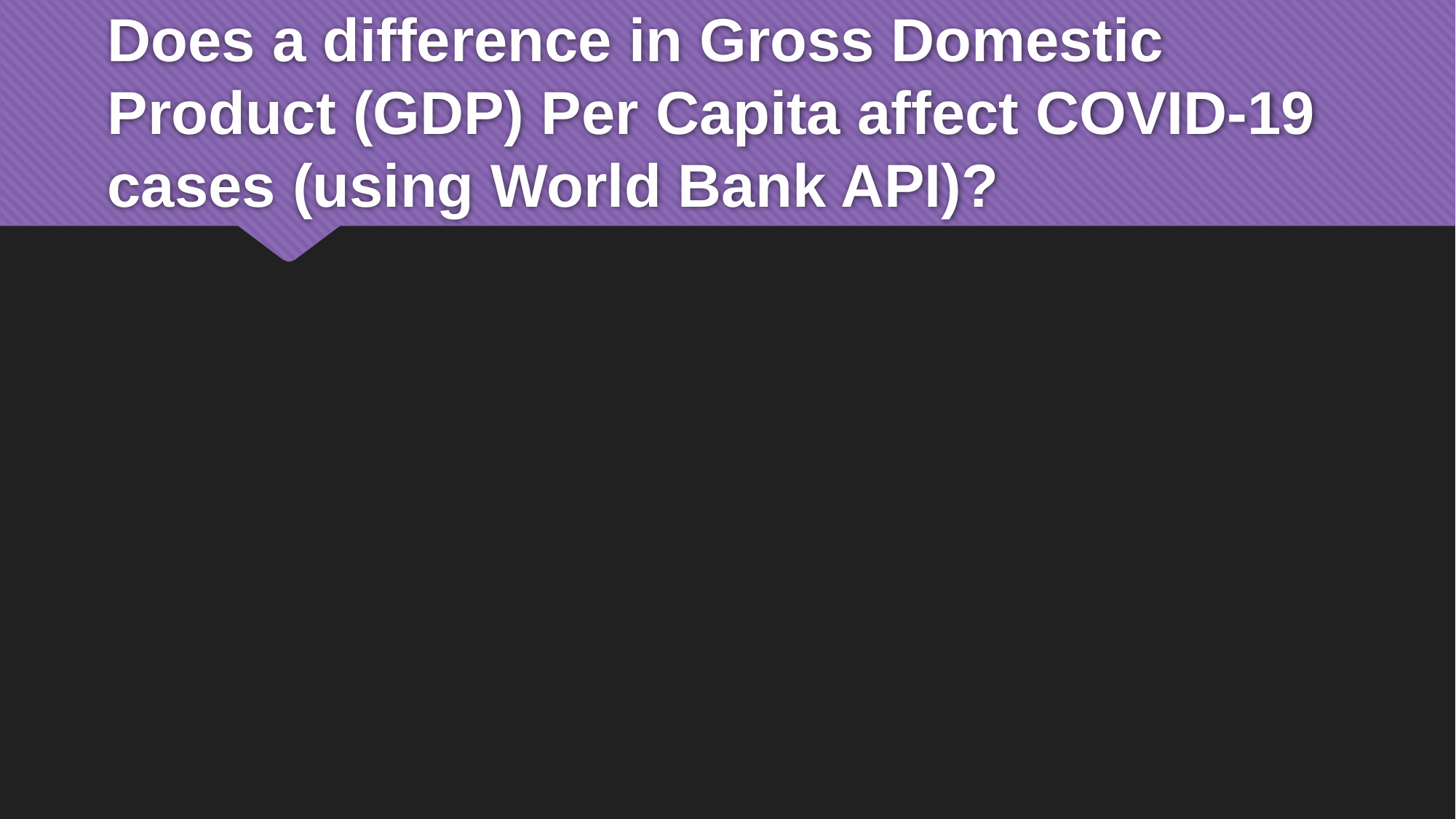

# Does a difference in Gross Domestic Product (GDP) Per Capita affect COVID-19 cases (using World Bank API)?